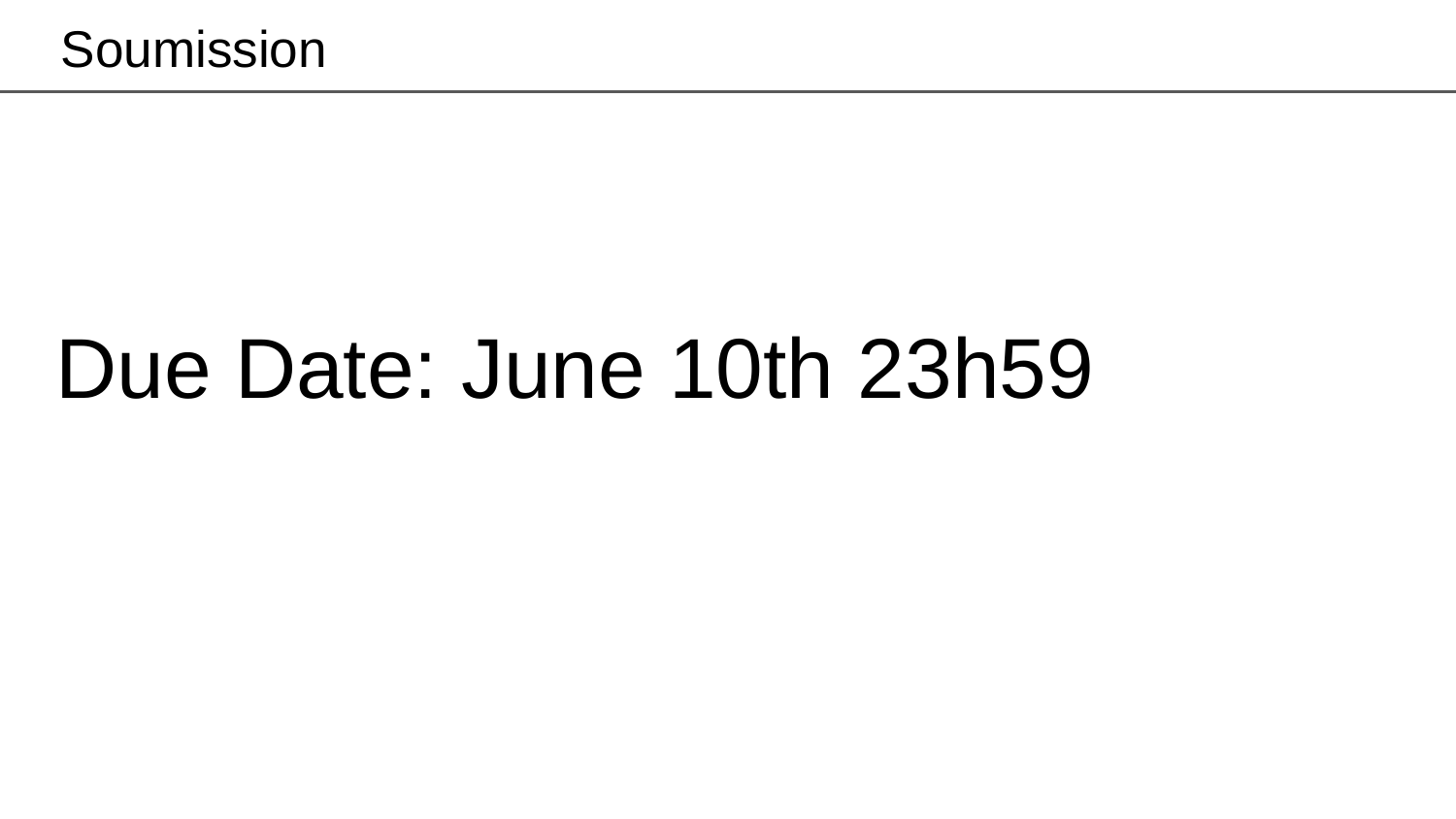

# Soumission
Due Date: June 10th 23h59